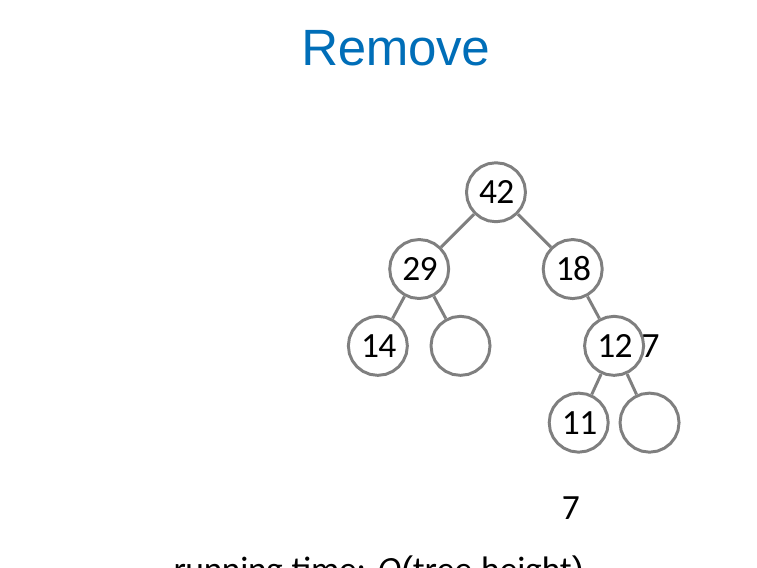

# Remove

42

29
18

14	7
11	7
running time: O(tree height)
12